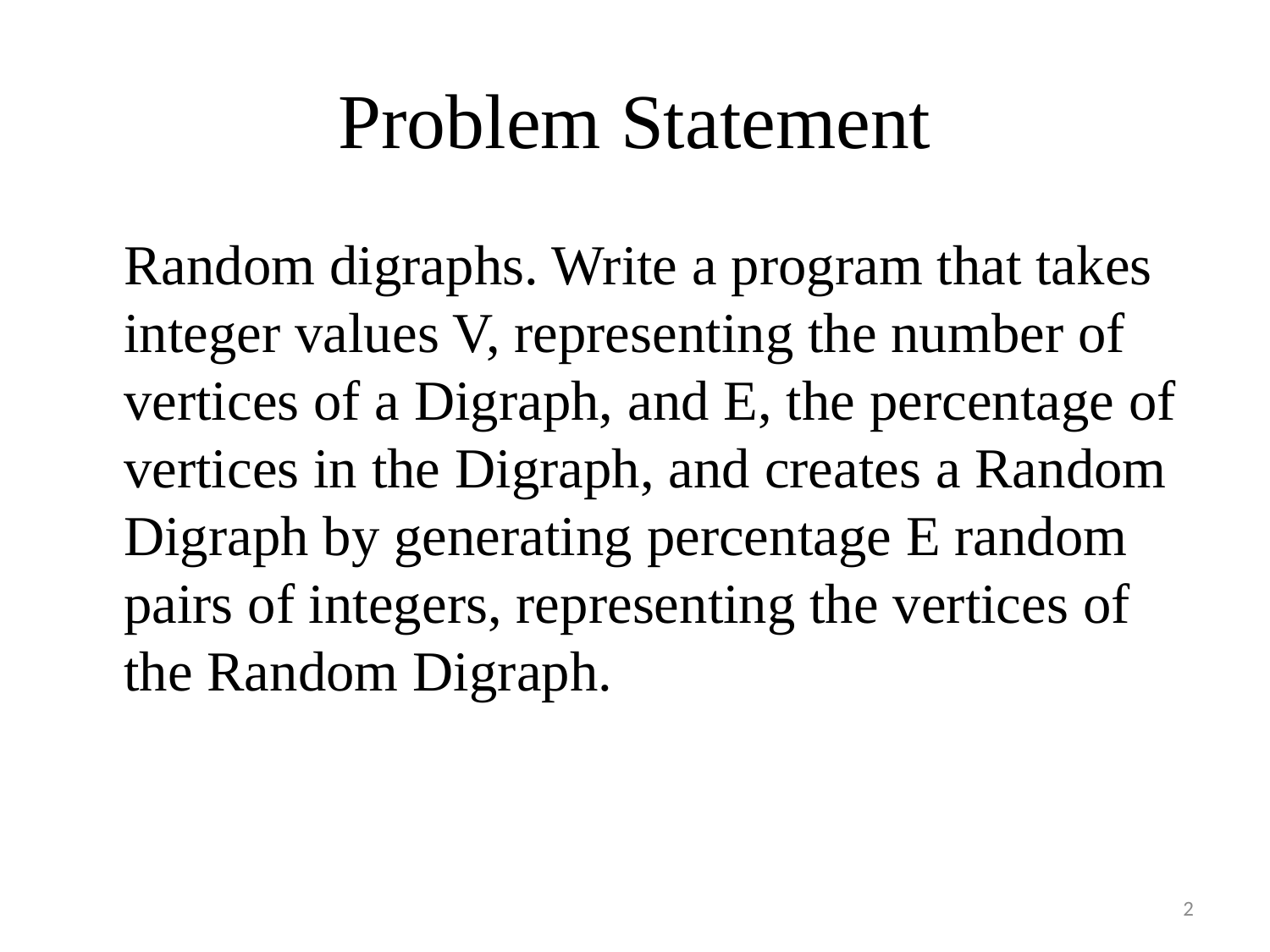

# Problem Statement
	Random digraphs. Write a program that takes integer values V, representing the number of vertices of a Digraph, and E, the percentage of vertices in the Digraph, and creates a Random Digraph by generating percentage E random pairs of integers, representing the vertices of the Random Digraph.
2